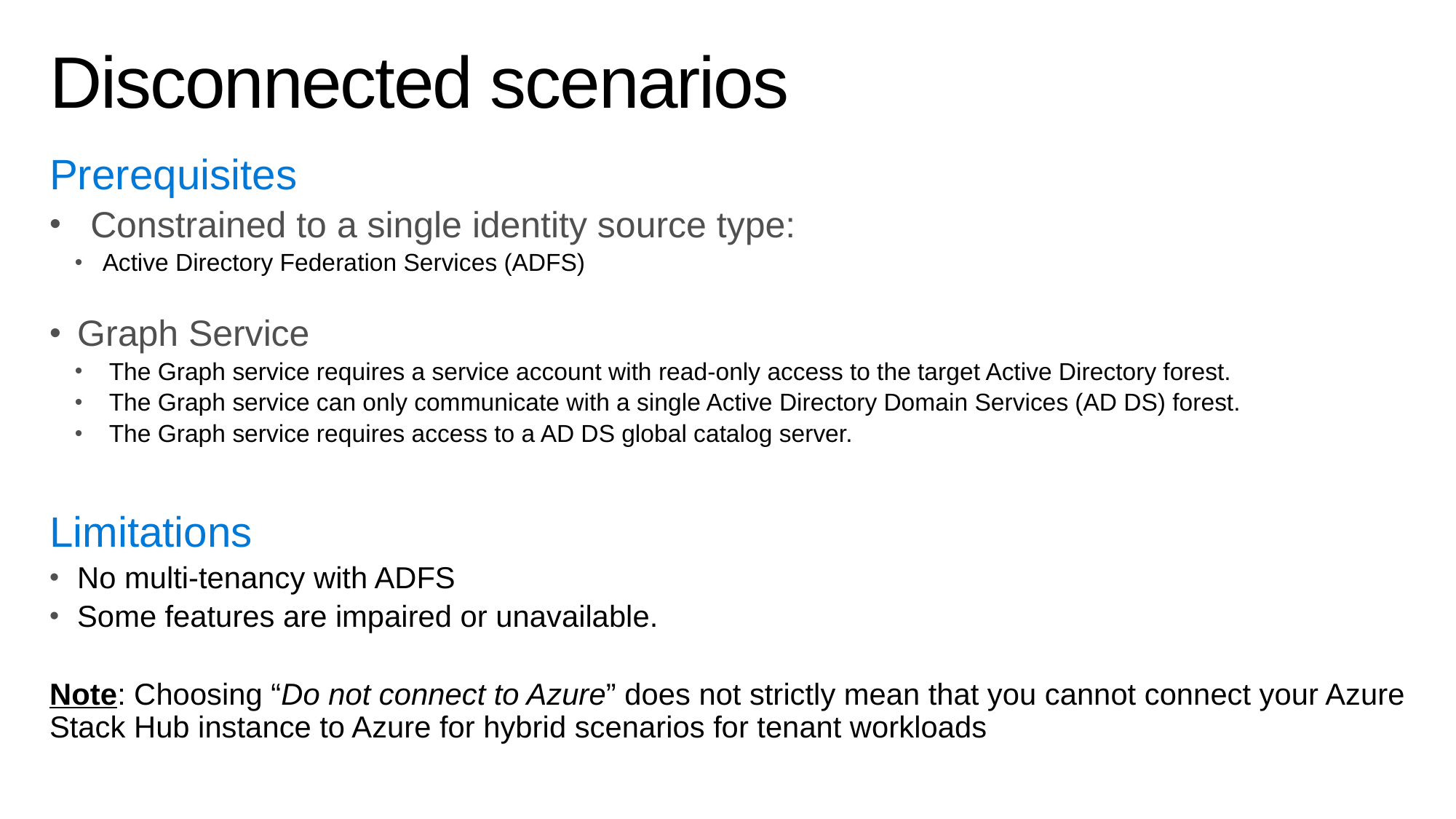

# Disconnected scenarios
Prerequisites
Constrained to a single identity source type:
Active Directory Federation Services (ADFS)

Graph Service
The Graph service requires a service account with read-only access to the target Active Directory forest.
The Graph service can only communicate with a single Active Directory Domain Services (AD DS) forest.
The Graph service requires access to a AD DS global catalog server.

Limitations
No multi-tenancy with ADFS
Some features are impaired or unavailable.

Note: Choosing “Do not connect to Azure” does not strictly mean that you cannot connect your Azure Stack Hub instance to Azure for hybrid scenarios for tenant workloads